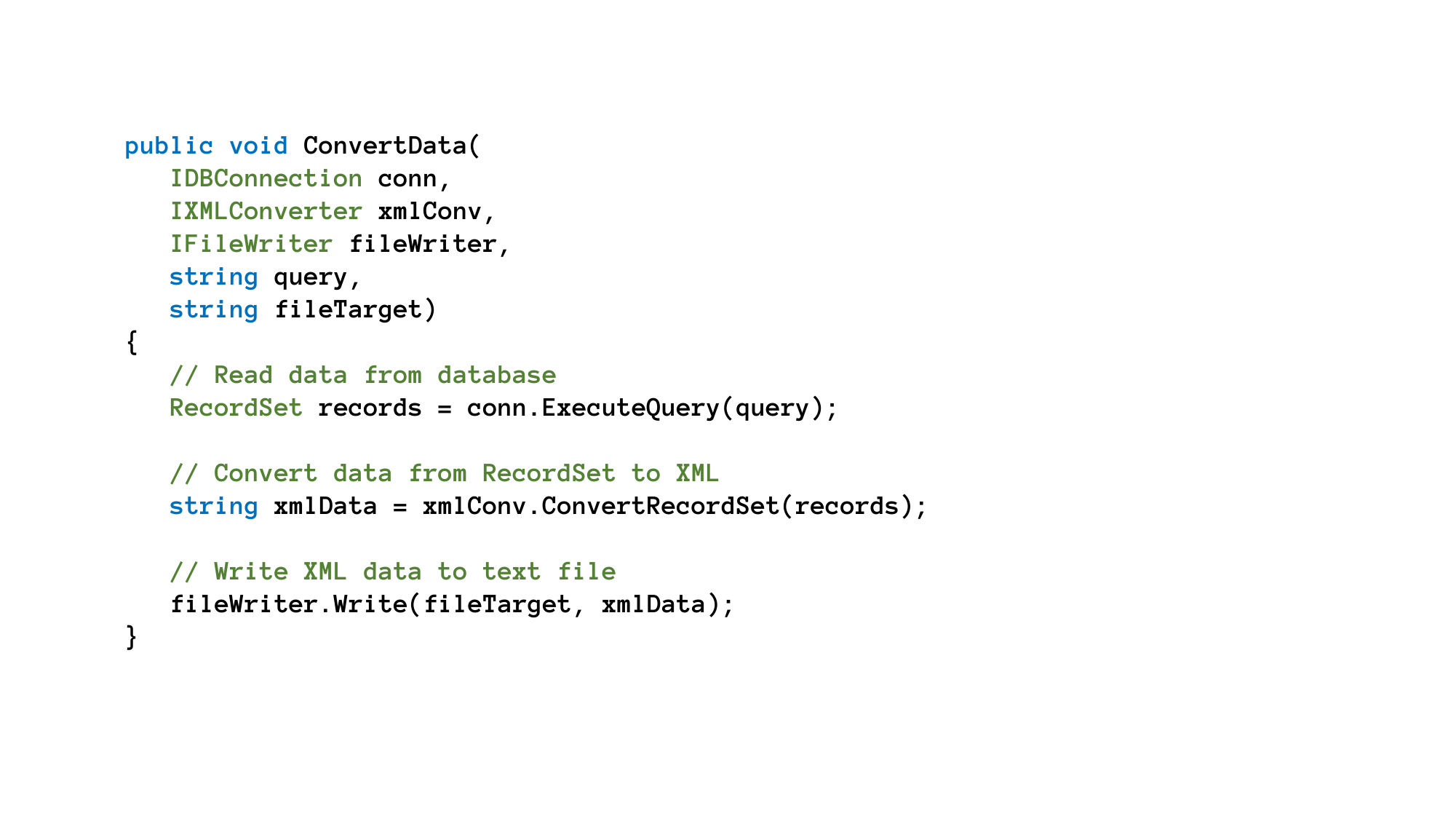

public void ConvertData(
   IDBConnection conn,
   IXMLConverter xmlConv,
   IFileWriter fileWriter,
   string query,
   string fileTarget)
{
   // Read data from database
   RecordSet records = conn.ExecuteQuery(query);

   // Convert data from RecordSet to XML
   string xmlData = xmlConv.ConvertRecordSet(records);

   // Write XML data to text file
   fileWriter.Write(fileTarget, xmlData);
}